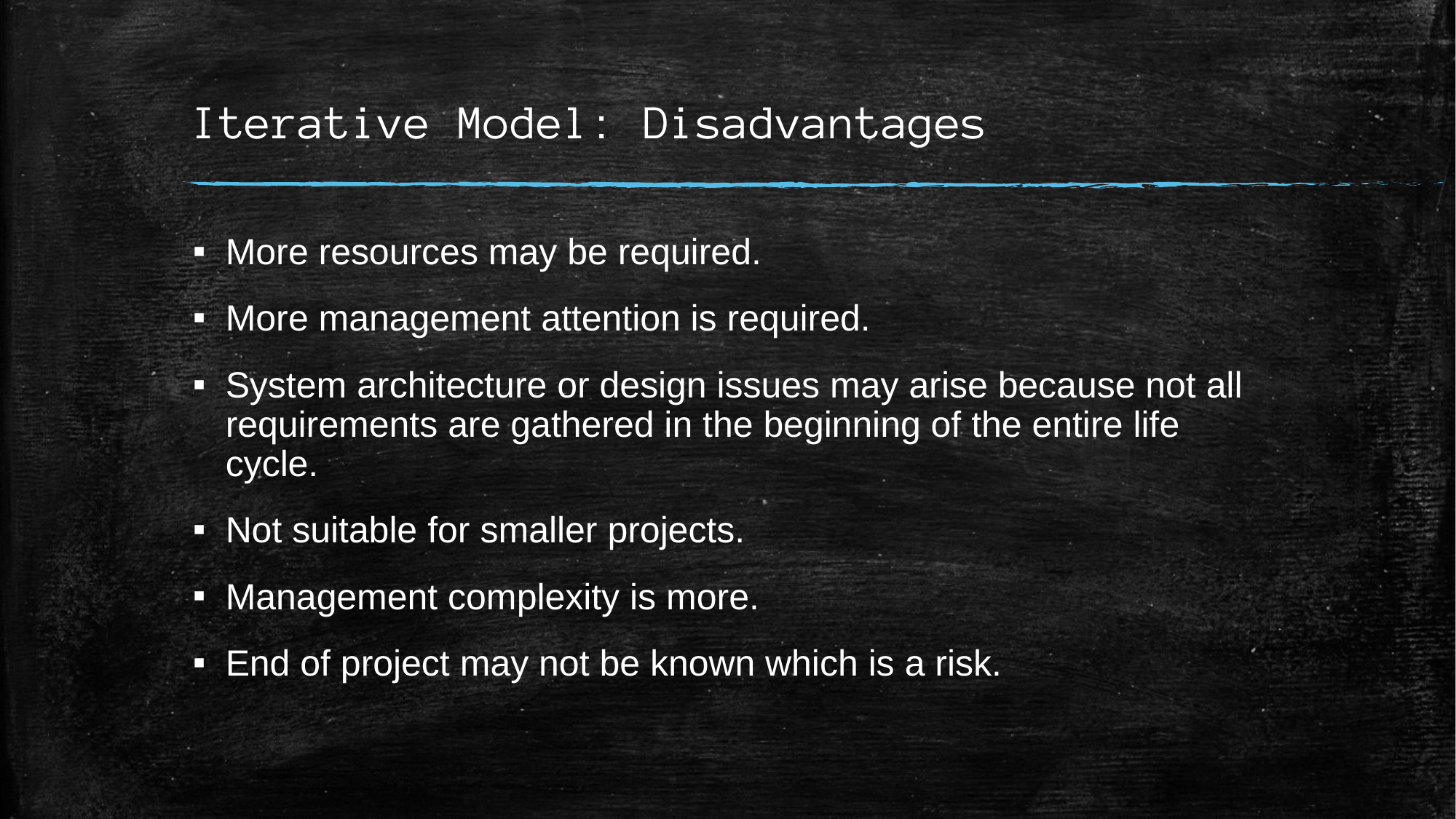

# Iterative Model: Disadvantages
More resources may be required.
More management attention is required.
System architecture or design issues may arise because not all requirements are gathered in the beginning of the entire life cycle.
Not suitable for smaller projects.
Management complexity is more.
End of project may not be known which is a risk.